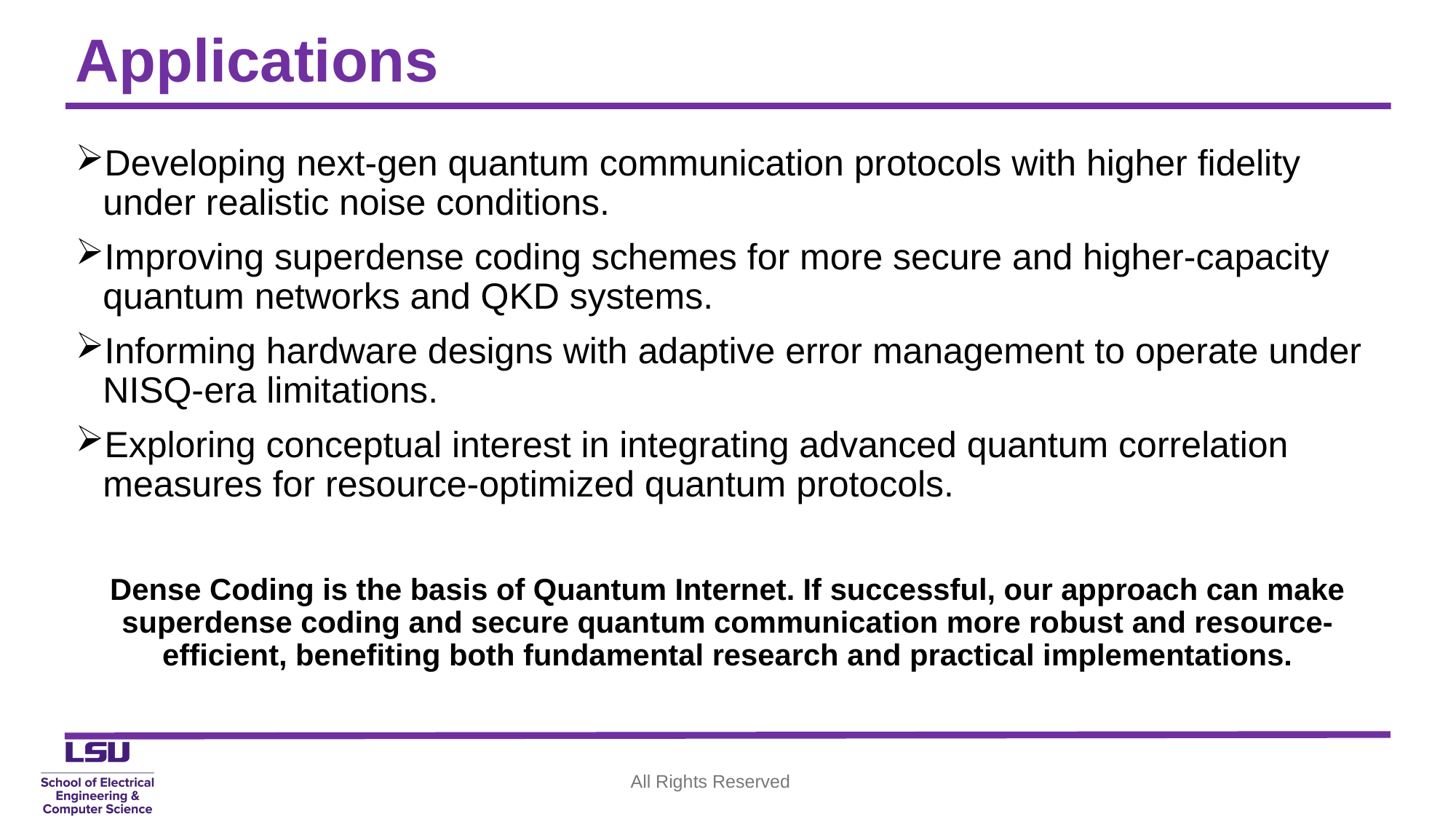

# Applications
Developing next-gen quantum communication protocols with higher fidelity under realistic noise conditions.
Improving superdense coding schemes for more secure and higher-capacity quantum networks and QKD systems.
Informing hardware designs with adaptive error management to operate under NISQ-era limitations.
Exploring conceptual interest in integrating advanced quantum correlation measures for resource-optimized quantum protocols.

Dense Coding is the basis of Quantum Internet. If successful, our approach can make superdense coding and secure quantum communication more robust and resource-efficient, benefiting both fundamental research and practical implementations.

All Rights Reserved